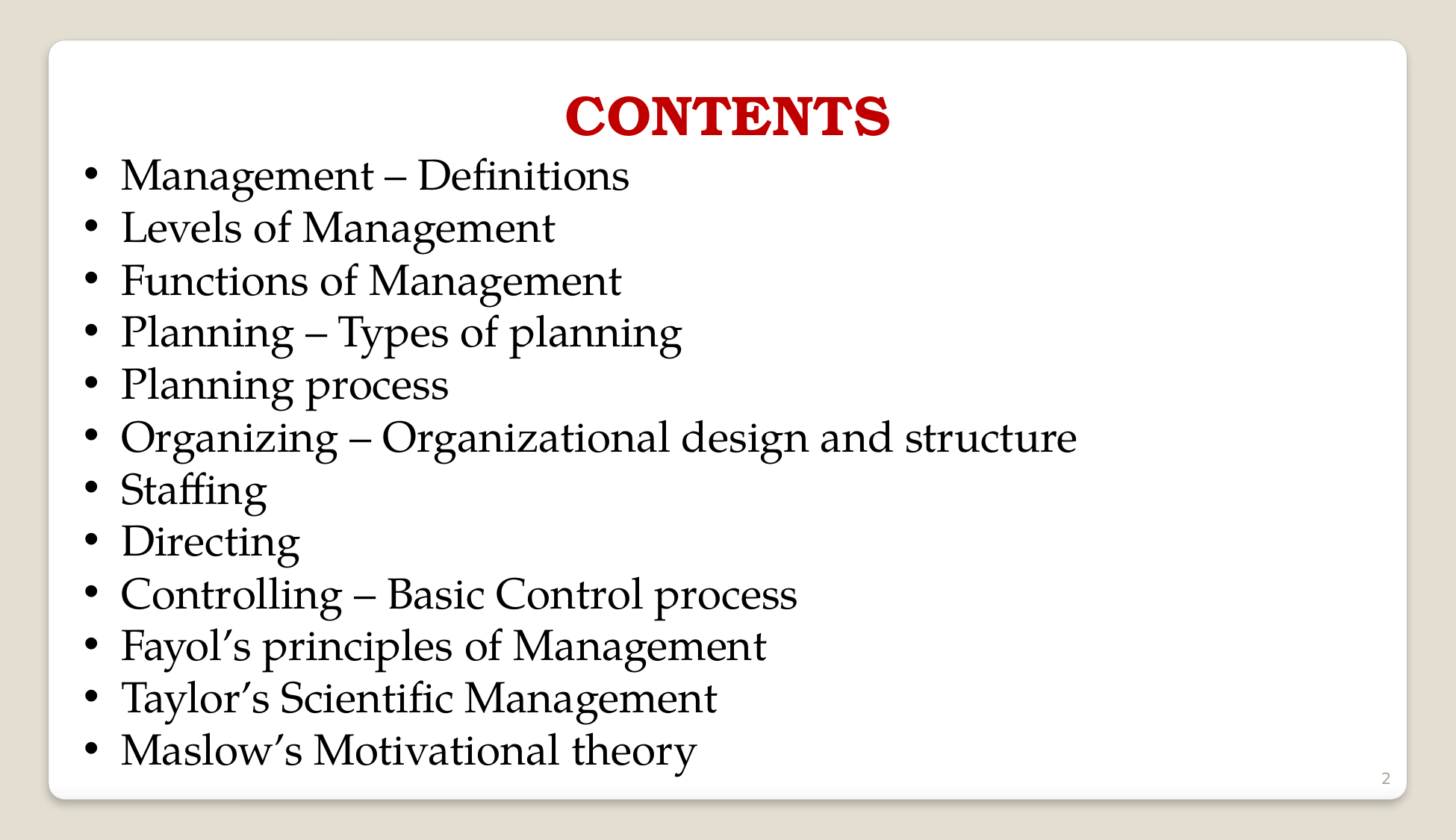

CONTENTS
 Management – Definitions
 Levels of Management
 Functions of Management
 Planning – Types of planning
 Planning process
 Organizing – Organizational design and structure
 Staffing
 Directing
 Controlling – Basic Control process
 Fayol’s principles of Management
 Taylor’s Scientific Management
 Maslow’s Motivational theory

2